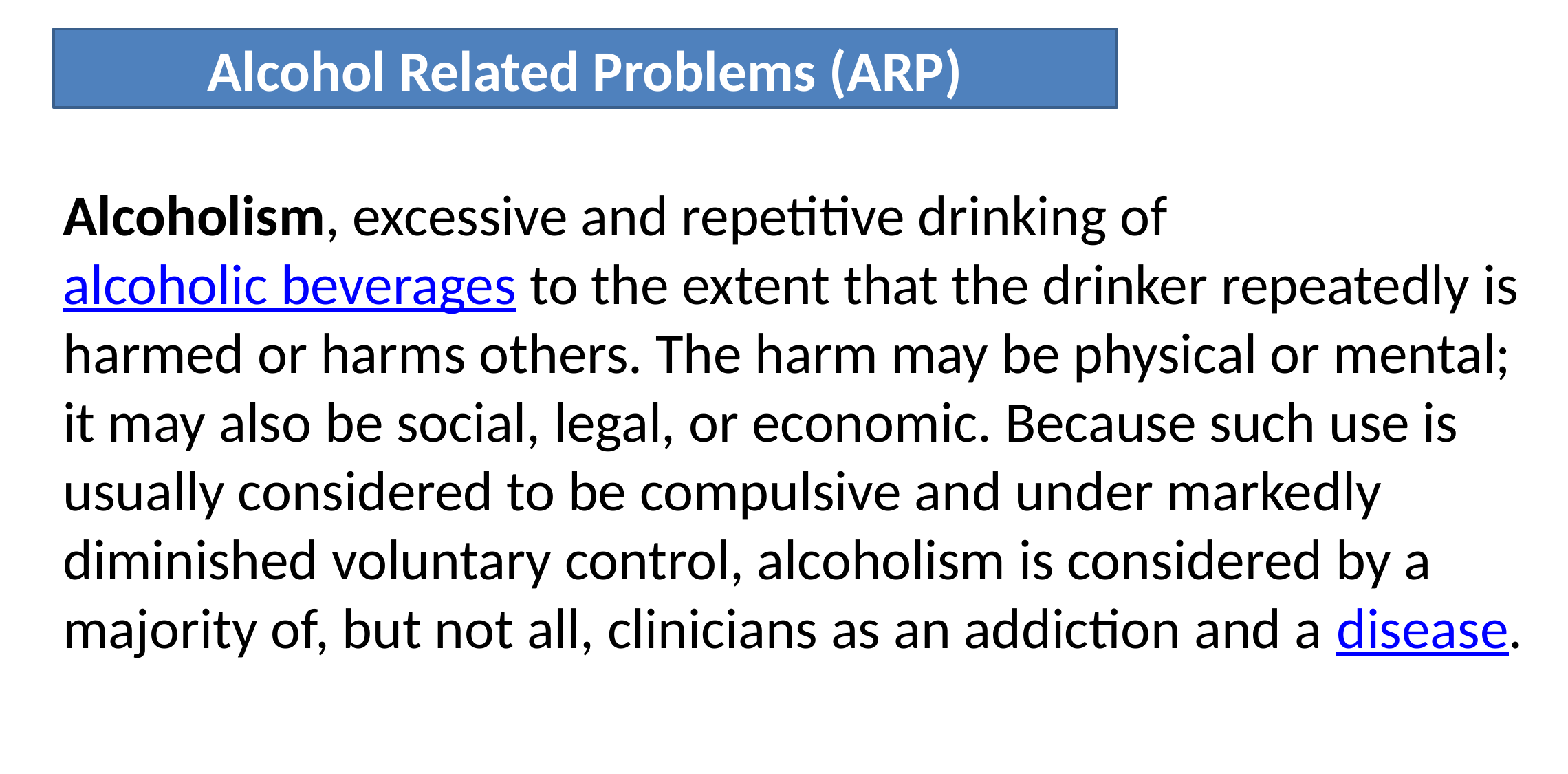

Alcohol Related Problems (ARP)

Alcoholism, excessive and repetitive drinking of alcoholic beverages to the extent that the drinker repeatedly is harmed or harms others. The harm may be physical or mental; it may also be social, legal, or economic. Because such use is usually considered to be compulsive and under markedly diminished voluntary control, alcoholism is considered by a majority of, but not all, clinicians as an addiction and a disease.